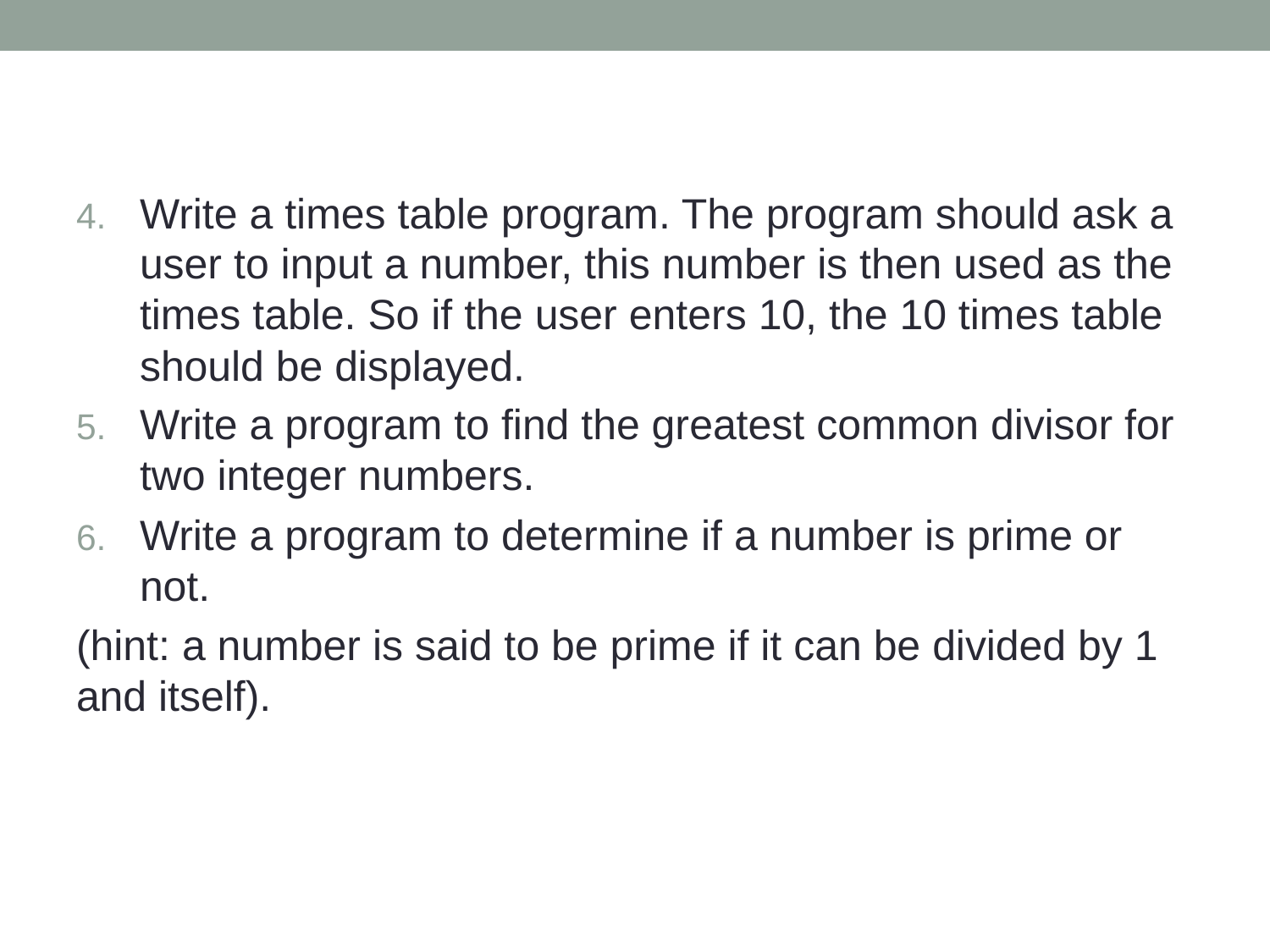

Write a times table program. The program should ask a user to input a number, this number is then used as the times table. So if the user enters 10, the 10 times table should be displayed.
Write a program to find the greatest common divisor for two integer numbers.
Write a program to determine if a number is prime or not.
(hint: a number is said to be prime if it can be divided by 1 and itself).